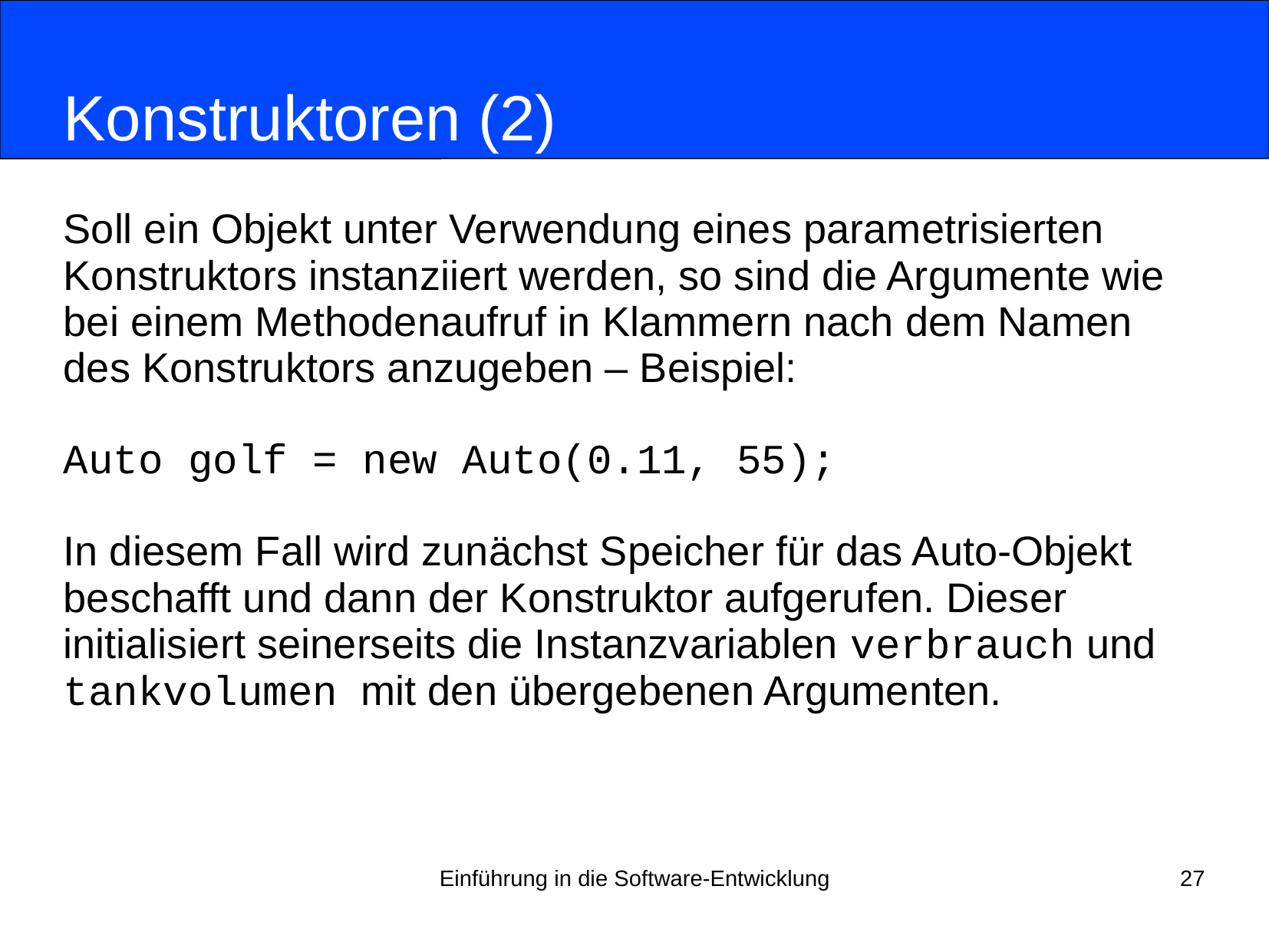

# Konstruktoren (2)
Soll ein Objekt unter Verwendung eines parametrisierten Konstruktors instanziiert werden, so sind die Argumente wie bei einem Methodenaufruf in Klammern nach dem Namen des Konstruktors anzugeben – Beispiel:

Auto golf = new Auto(0.11, 55);

In diesem Fall wird zunächst Speicher für das Auto-Objekt beschafft und dann der Konstruktor aufgerufen. Dieser initialisiert seinerseits die Instanzvariablen verbrauch und tankvolumen  mit den übergebenen Argumenten.
Einführung in die Software-Entwicklung
27